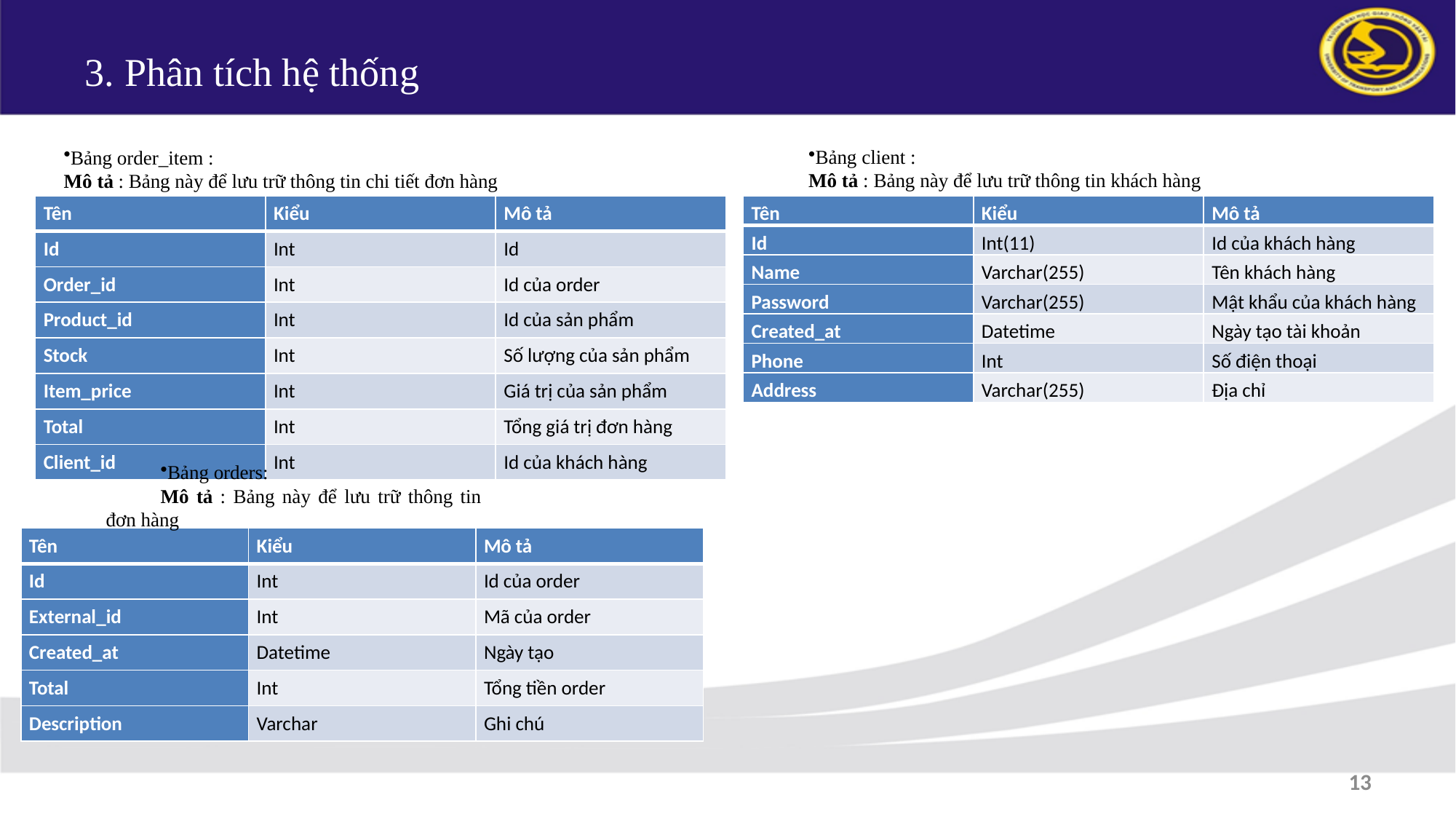

3. Phân tích hệ thống
Bảng order_item :
Mô tả : Bảng này để lưu trữ thông tin chi tiết đơn hàng
Bảng client :
Mô tả : Bảng này để lưu trữ thông tin khách hàng
| Tên | Kiểu | Mô tả |
| --- | --- | --- |
| Id | Int | Id |
| Order\_id | Int | Id của order |
| Product\_id | Int | Id của sản phẩm |
| Stock | Int | Số lượng của sản phẩm |
| Item\_price | Int | Giá trị của sản phẩm |
| Total | Int | Tổng giá trị đơn hàng |
| Client\_id | Int | Id của khách hàng |
| Tên | Kiểu | Mô tả |
| --- | --- | --- |
| Id | Int(11) | Id của khách hàng |
| Name | Varchar(255) | Tên khách hàng |
| Password | Varchar(255) | Mật khẩu của khách hàng |
| Created\_at | Datetime | Ngày tạo tài khoản |
| Phone | Int | Số điện thoại |
| Address | Varchar(255) | Địa chỉ |
Bảng orders:
Mô tả : Bảng này để lưu trữ thông tin đơn hàng
| Tên | Kiểu | Mô tả |
| --- | --- | --- |
| Id | Int | Id của order |
| External\_id | Int | Mã của order |
| Created\_at | Datetime | Ngày tạo |
| Total | Int | Tổng tiền order |
| Description | Varchar | Ghi chú |
13